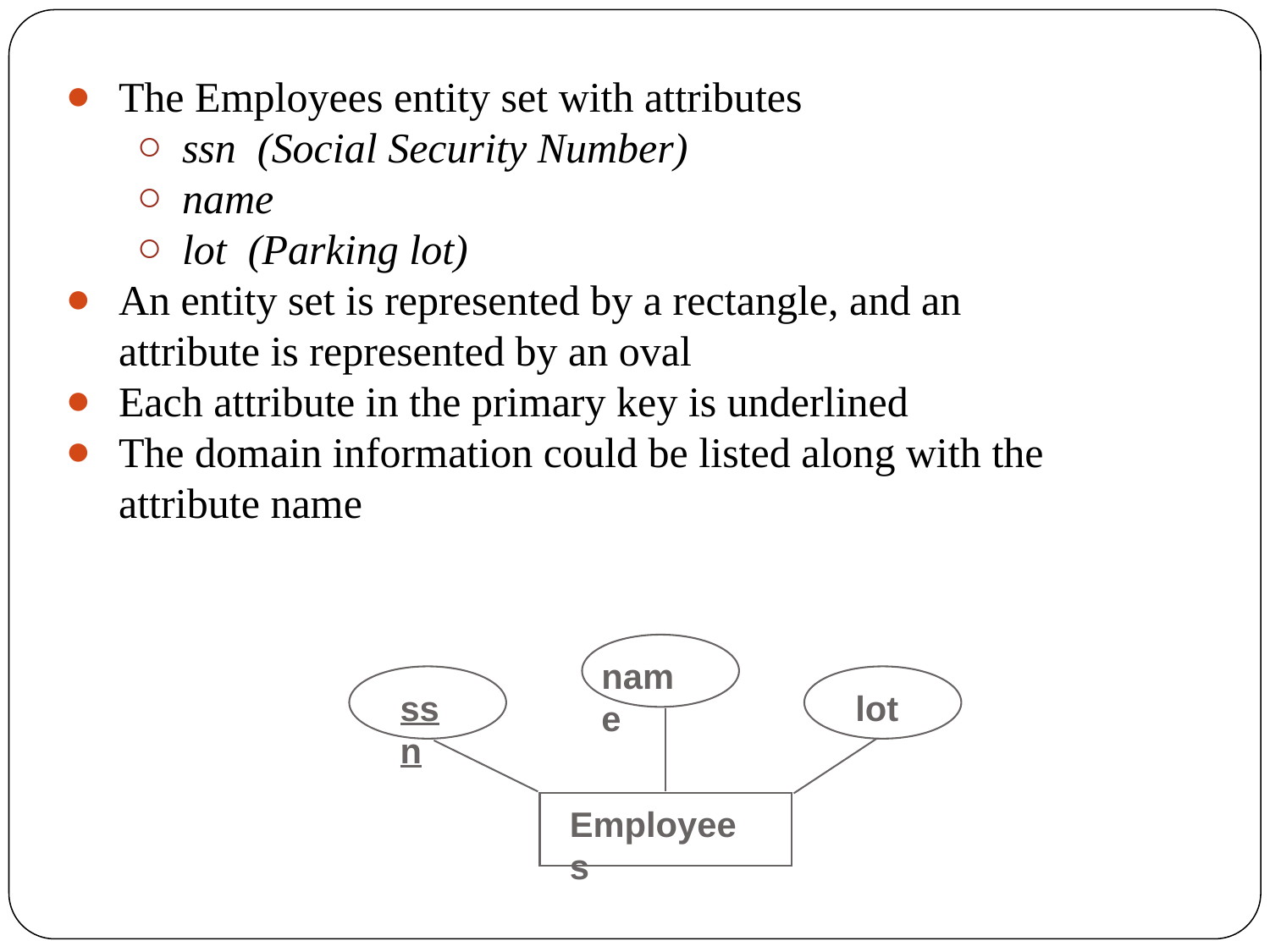

The Employees entity set with attributes
ssn  (Social Security Number)
name
lot  (Parking lot)
An entity set is represented by a rectangle, and an attribute is represented by an oval
Each attribute in the primary key is underlined
The domain information could be listed along with the attribute name

name

ssn
lot

Employees